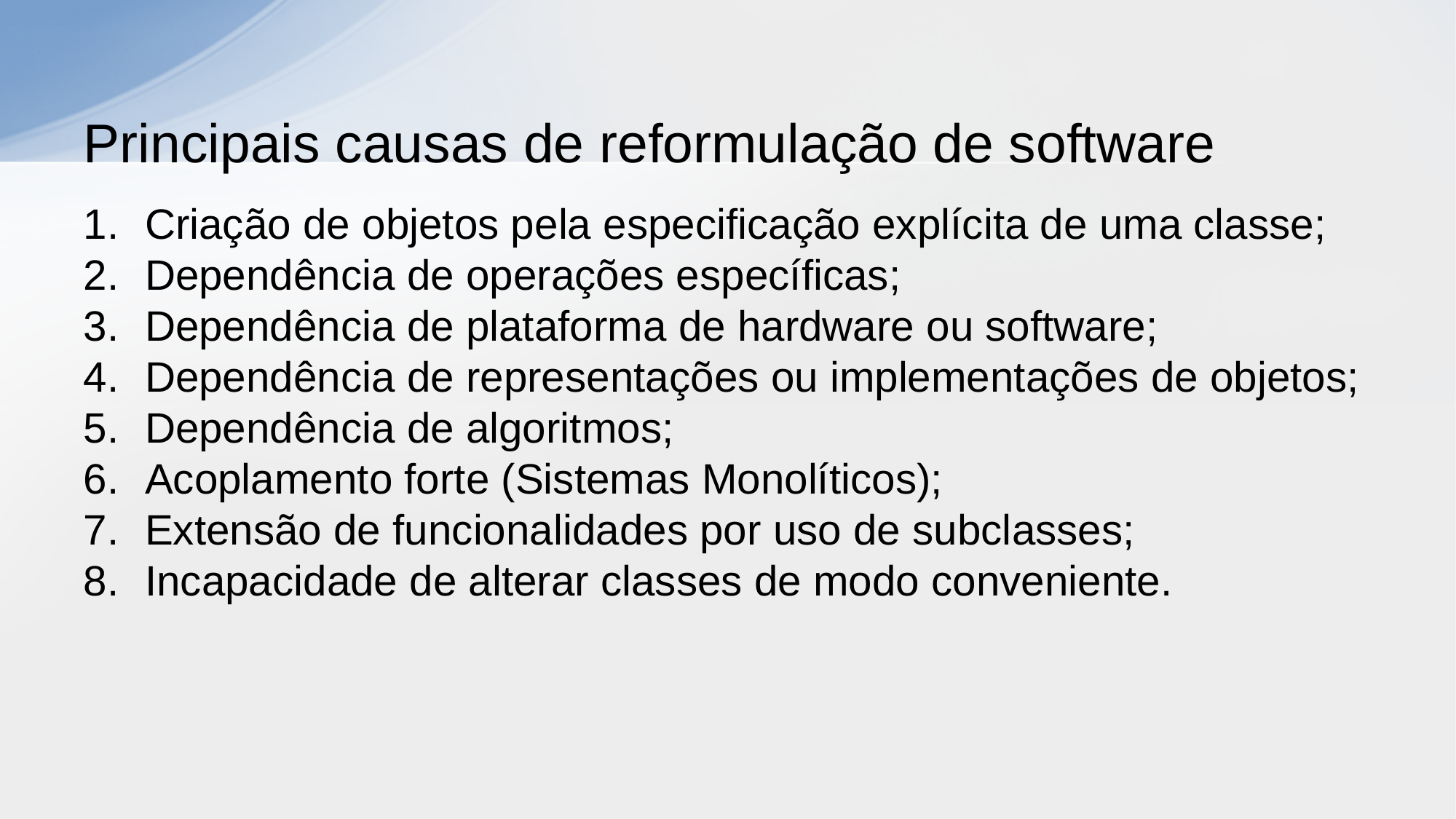

# Principais causas de reformulação de software
Criação de objetos pela especificação explícita de uma classe;
Dependência de operações específicas;
Dependência de plataforma de hardware ou software;
Dependência de representações ou implementações de objetos;
Dependência de algoritmos;
Acoplamento forte (Sistemas Monolíticos);
Extensão de funcionalidades por uso de subclasses;
Incapacidade de alterar classes de modo conveniente.